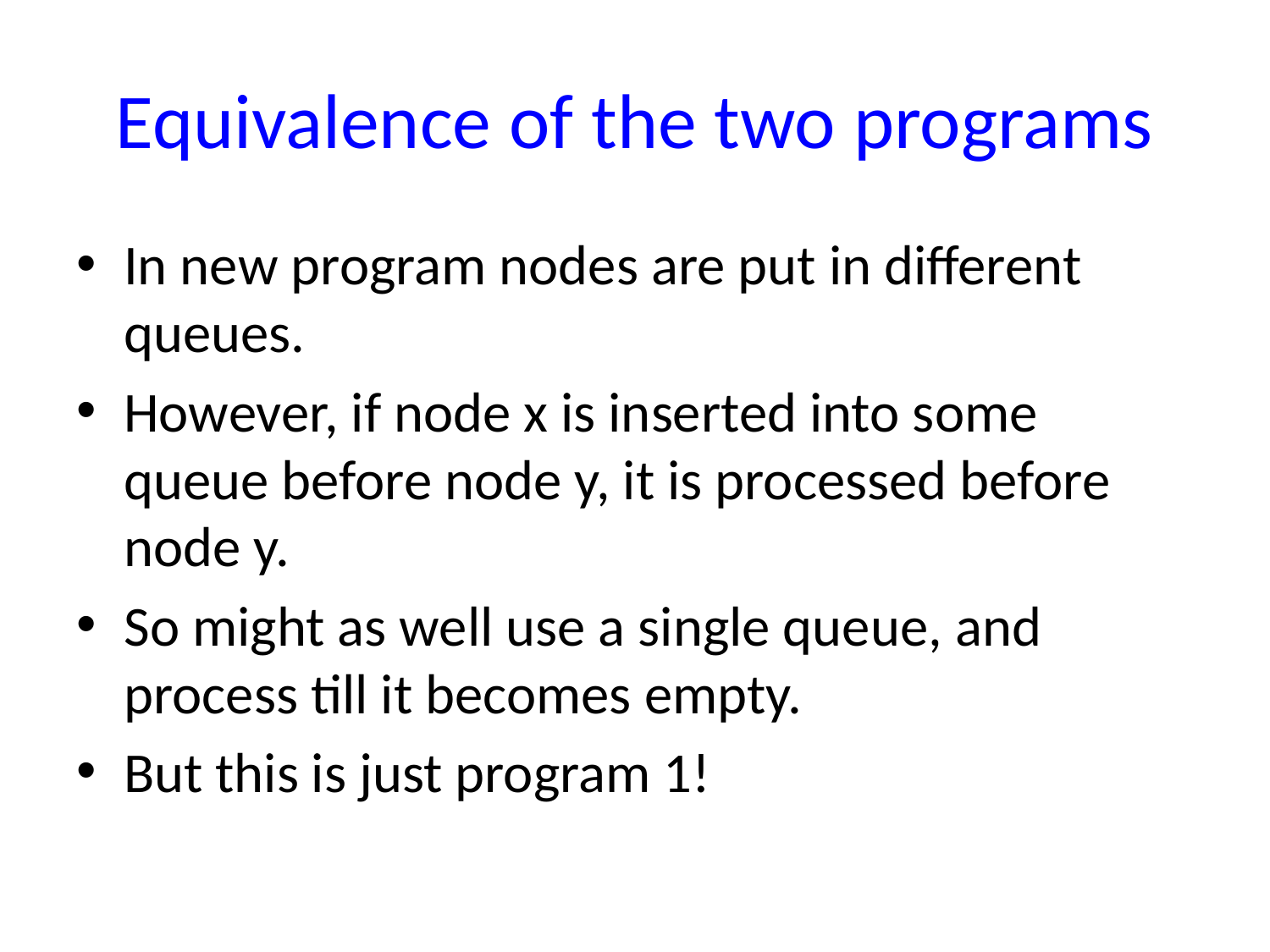

# Equivalence of the two programs
In new program nodes are put in different queues.
However, if node x is inserted into some queue before node y, it is processed before node y.
So might as well use a single queue, and process till it becomes empty.
But this is just program 1!